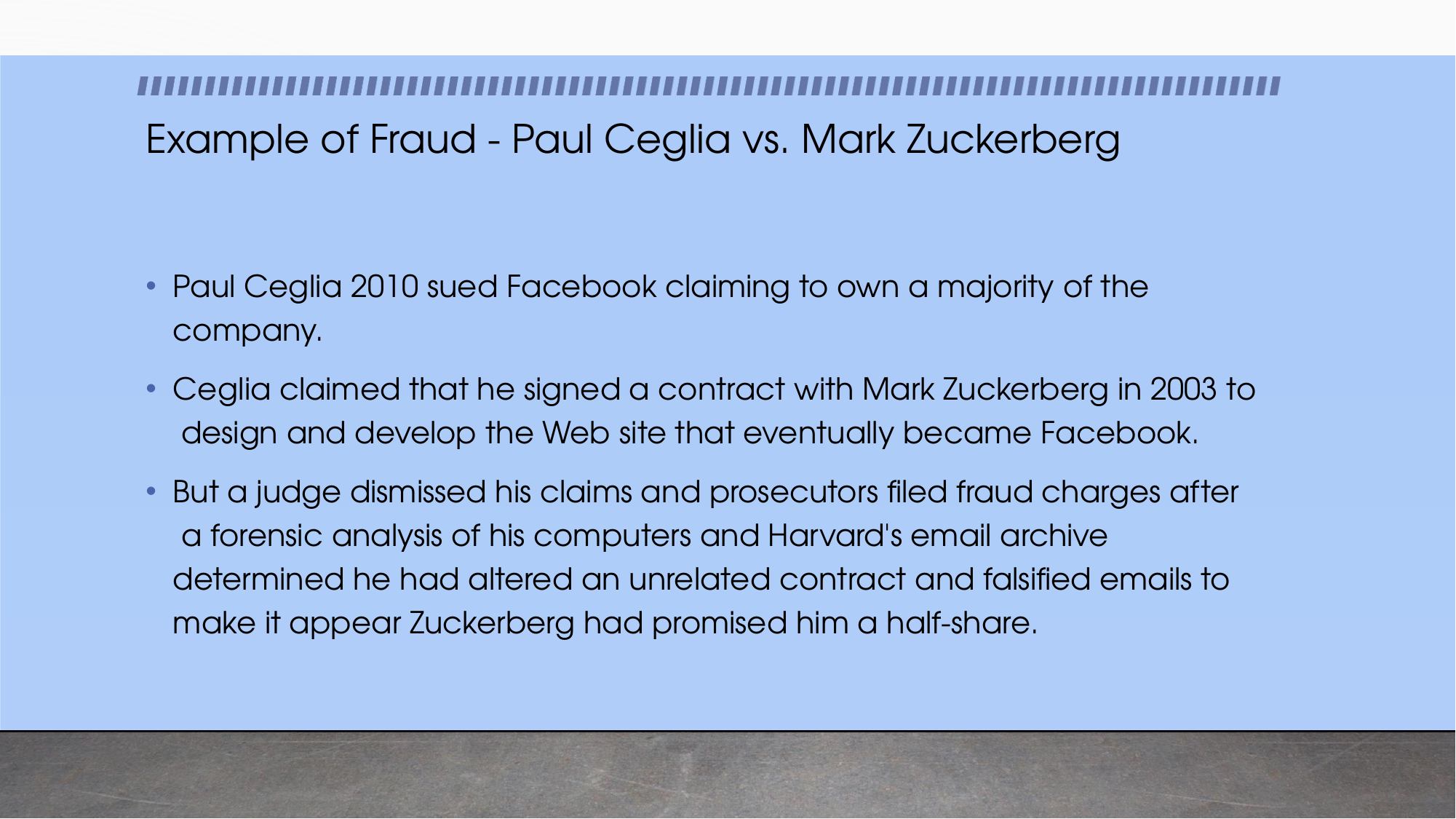

# Example of Fraud - Paul Ceglia vs. Mark Zuckerberg
Paul Ceglia 2010 sued Facebook claiming to own a majority of the
company.
Ceglia claimed that he signed a contract with Mark Zuckerberg in 2003 to  design and develop the Web site that eventually became Facebook.
But a judge dismissed his claims and prosecutors filed fraud charges after  a forensic analysis of his computers and Harvard's email archive  determined he had altered an unrelated contract and falsified emails to  make it appear Zuckerberg had promised him a half-share.